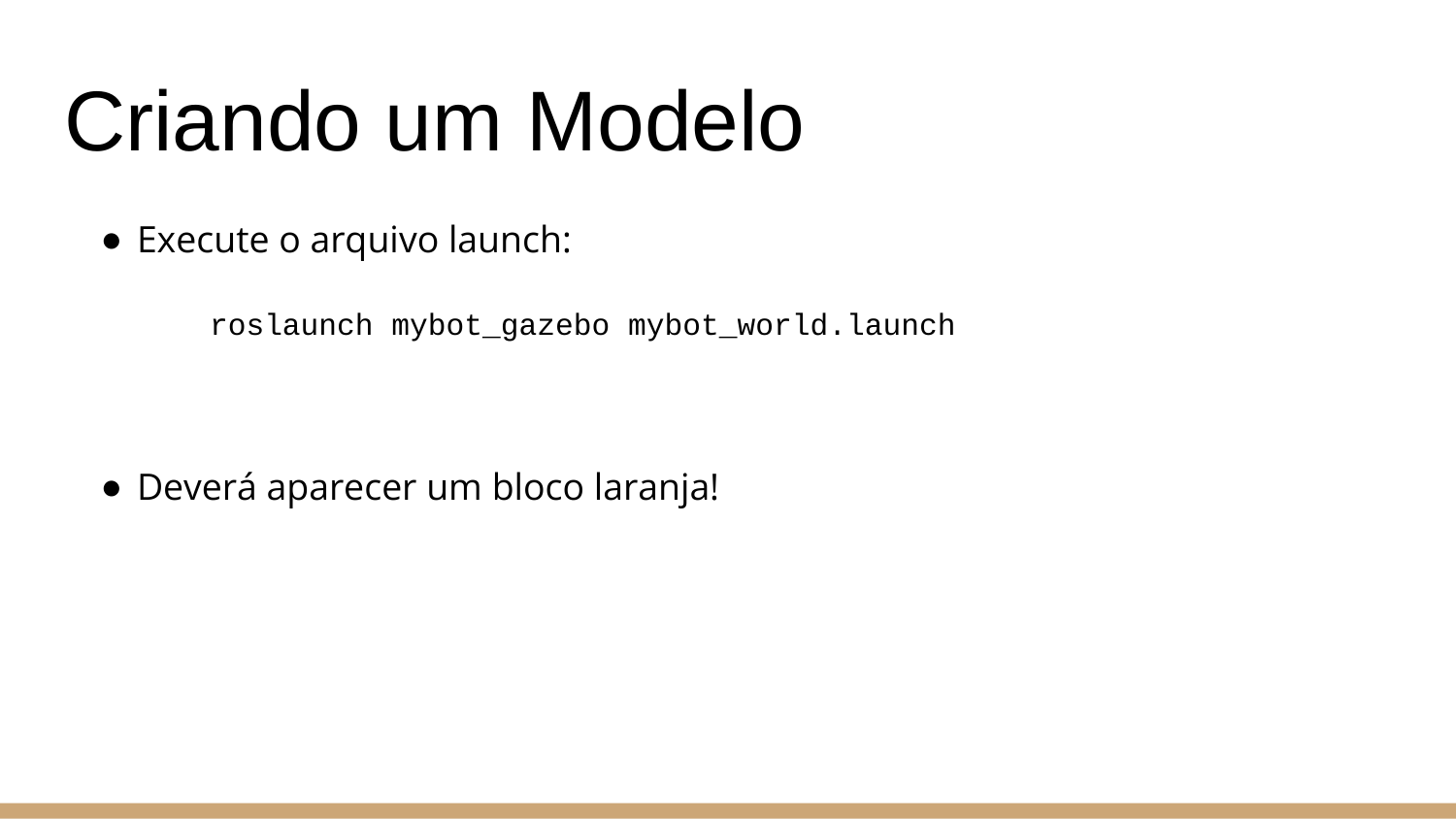

# Criando um Modelo
Execute o arquivo launch:
	roslaunch mybot_gazebo mybot_world.launch

Deverá aparecer um bloco laranja!